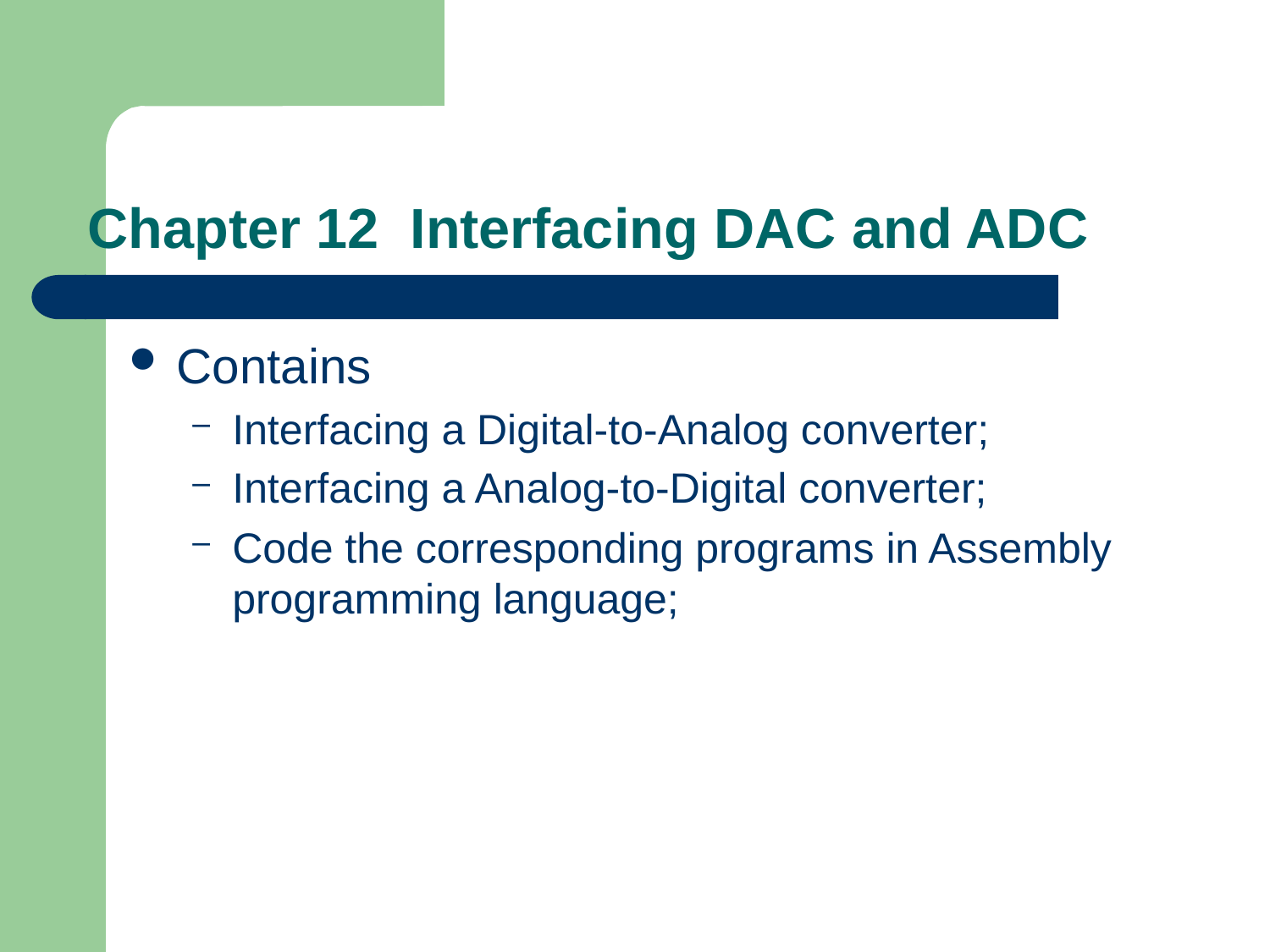

# Chapter 12  Interfacing DAC and ADC
Contains
Interfacing a Digital-to-Analog converter;
Interfacing a Analog-to-Digital converter;
Code the corresponding programs in Assembly programming language;